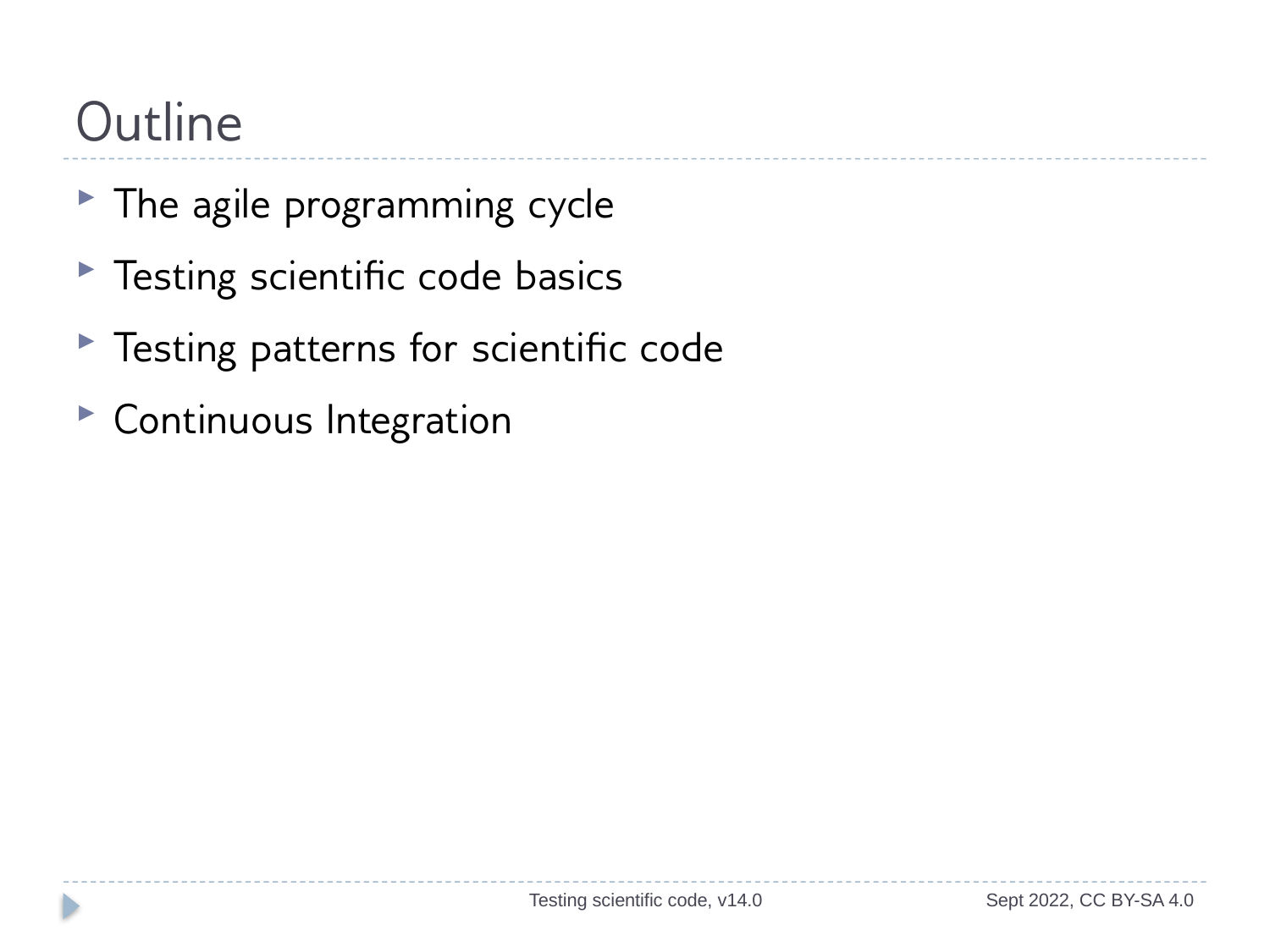

# Outline
The agile programming cycle
Testing scientific code basics
Testing patterns for scientific code
Continuous Integration
Testing scientific code, v14.0
Sept 2022, CC BY-SA 4.0